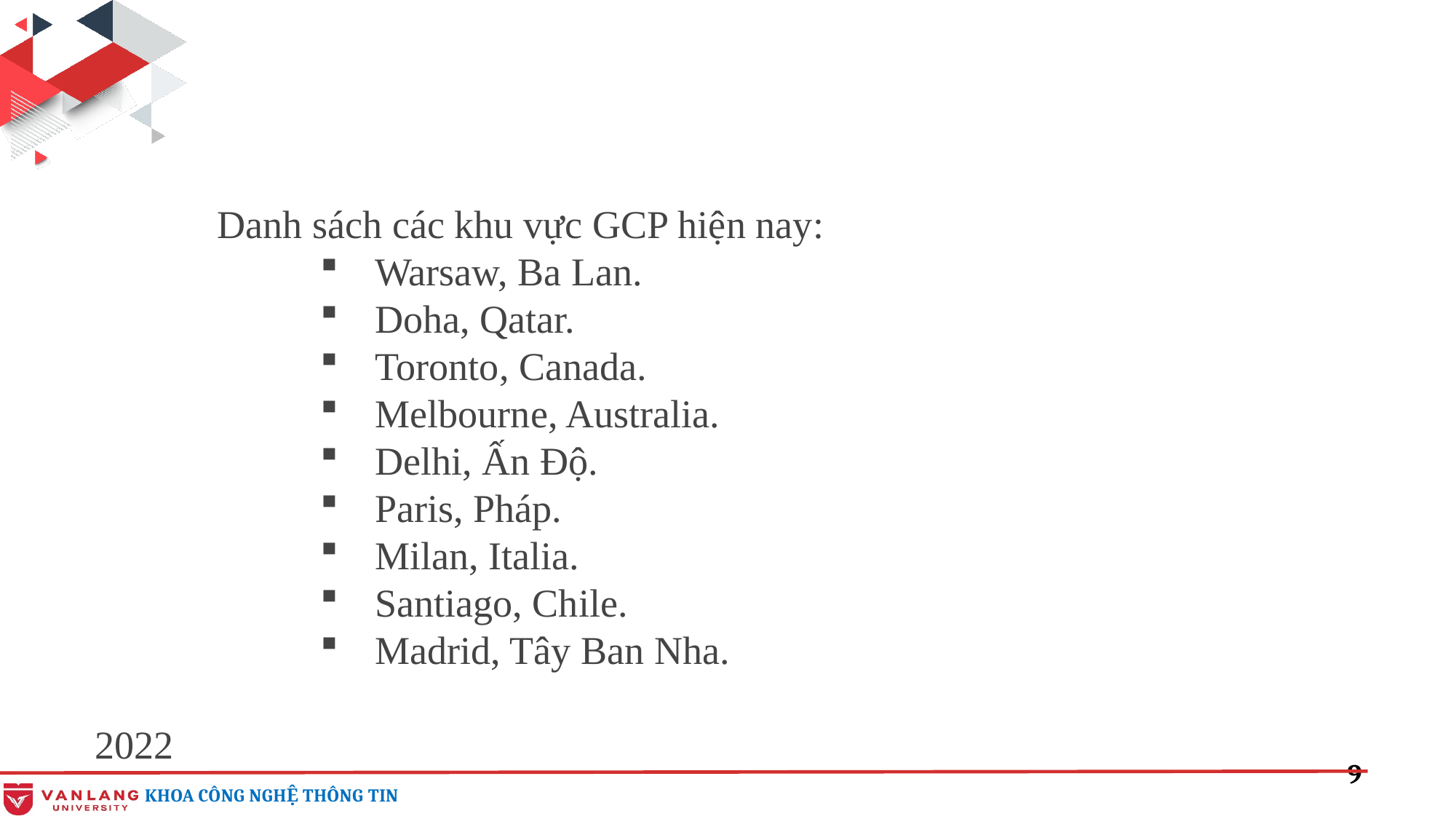

Danh sách các khu vực GCP hiện nay:
Warsaw, Ba Lan.
Doha, Qatar.
Toronto, Canada.
Melbourne, Australia.
Delhi, Ấn Độ.
Paris, Pháp.
Milan, Italia.
Santiago, Chile.
Madrid, Tây Ban Nha.

2022